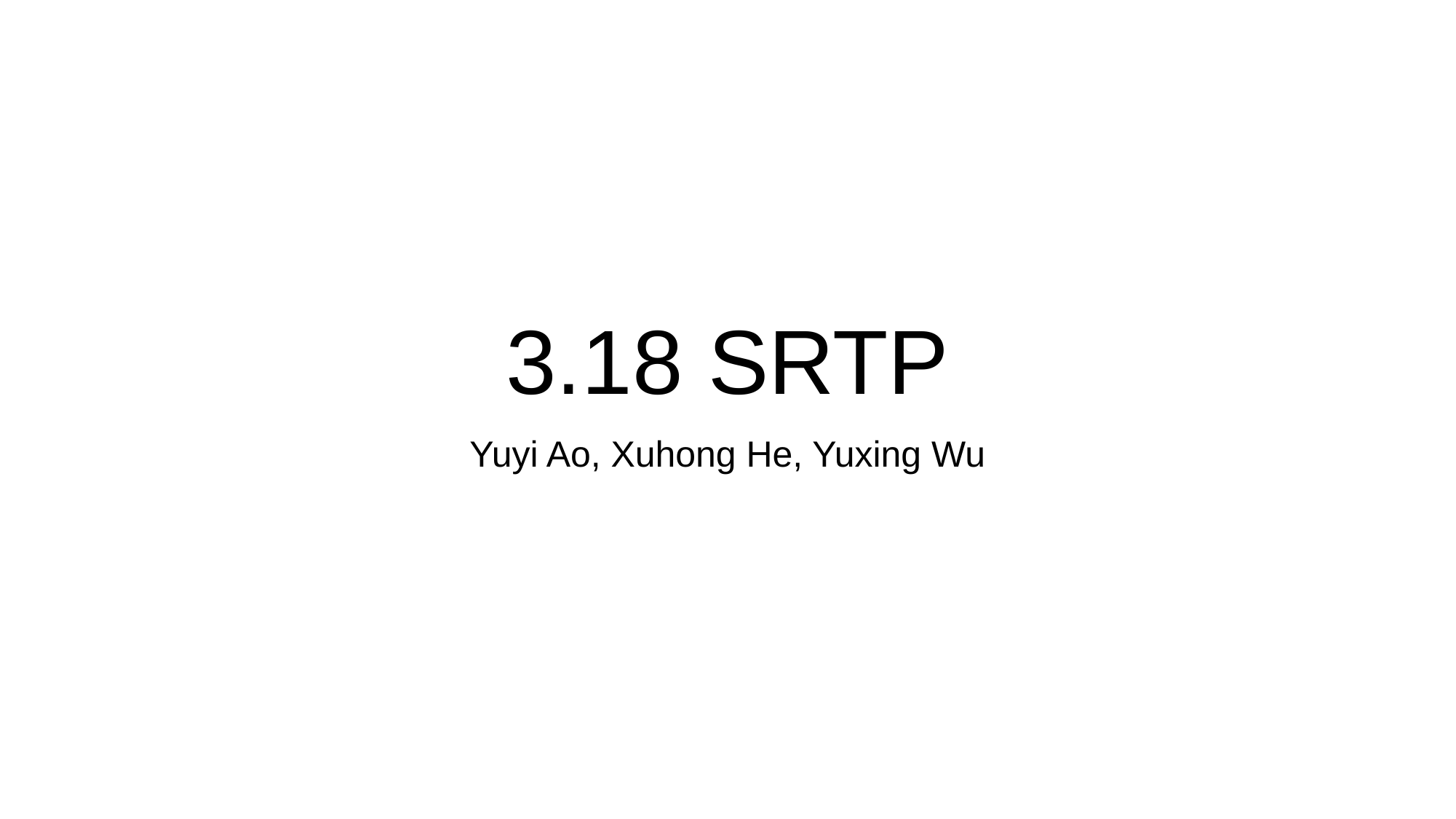

# 3.18 SRTP
Yuyi Ao, Xuhong He, Yuxing Wu